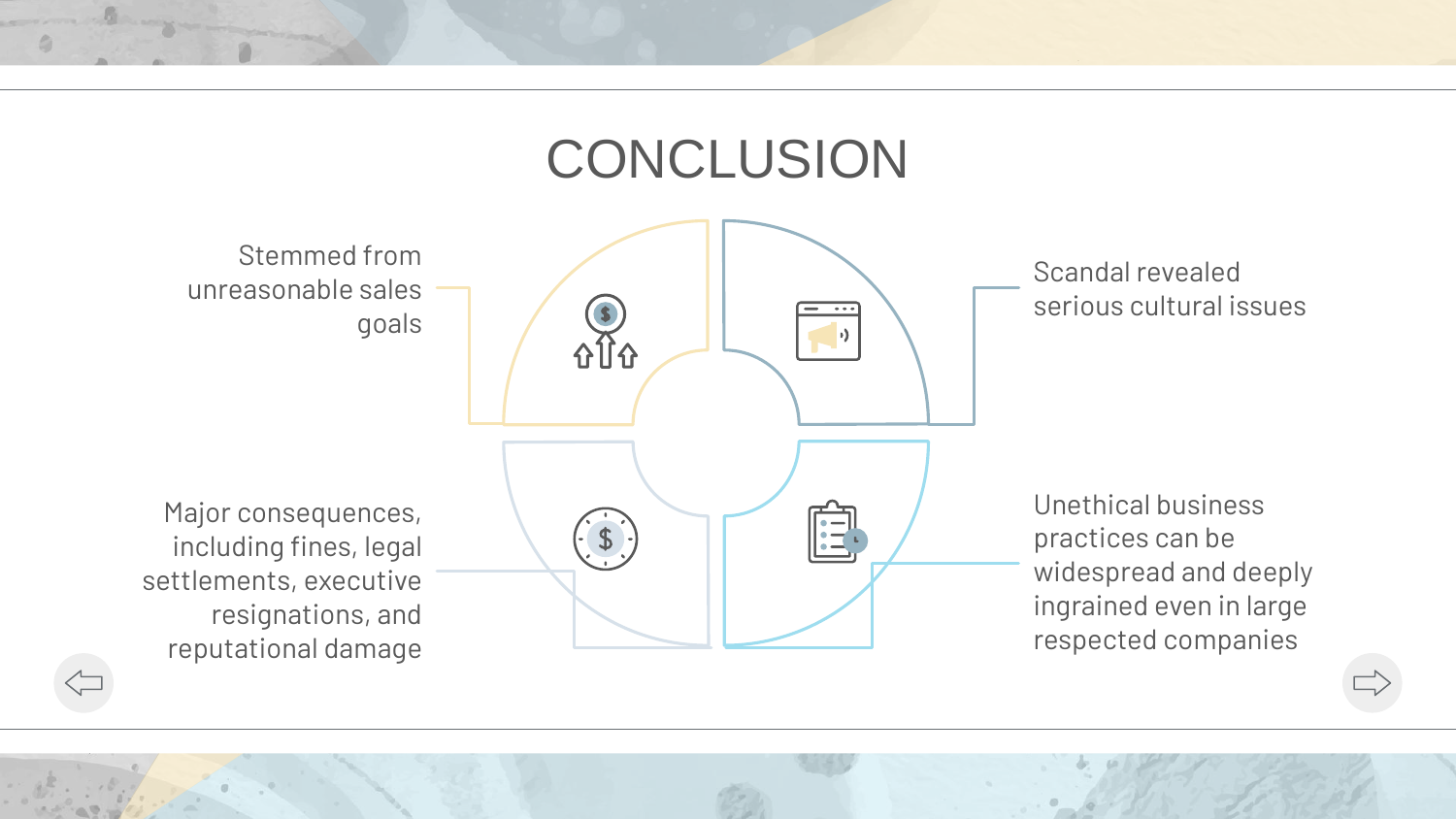

# CONCLUSION

Stemmed from unreasonable sales goals
Scandal revealed serious cultural issues

Major consequences, including fines, legal settlements, executive resignations, and reputational damage
Unethical business practices can be widespread and deeply ingrained even in large respected companies